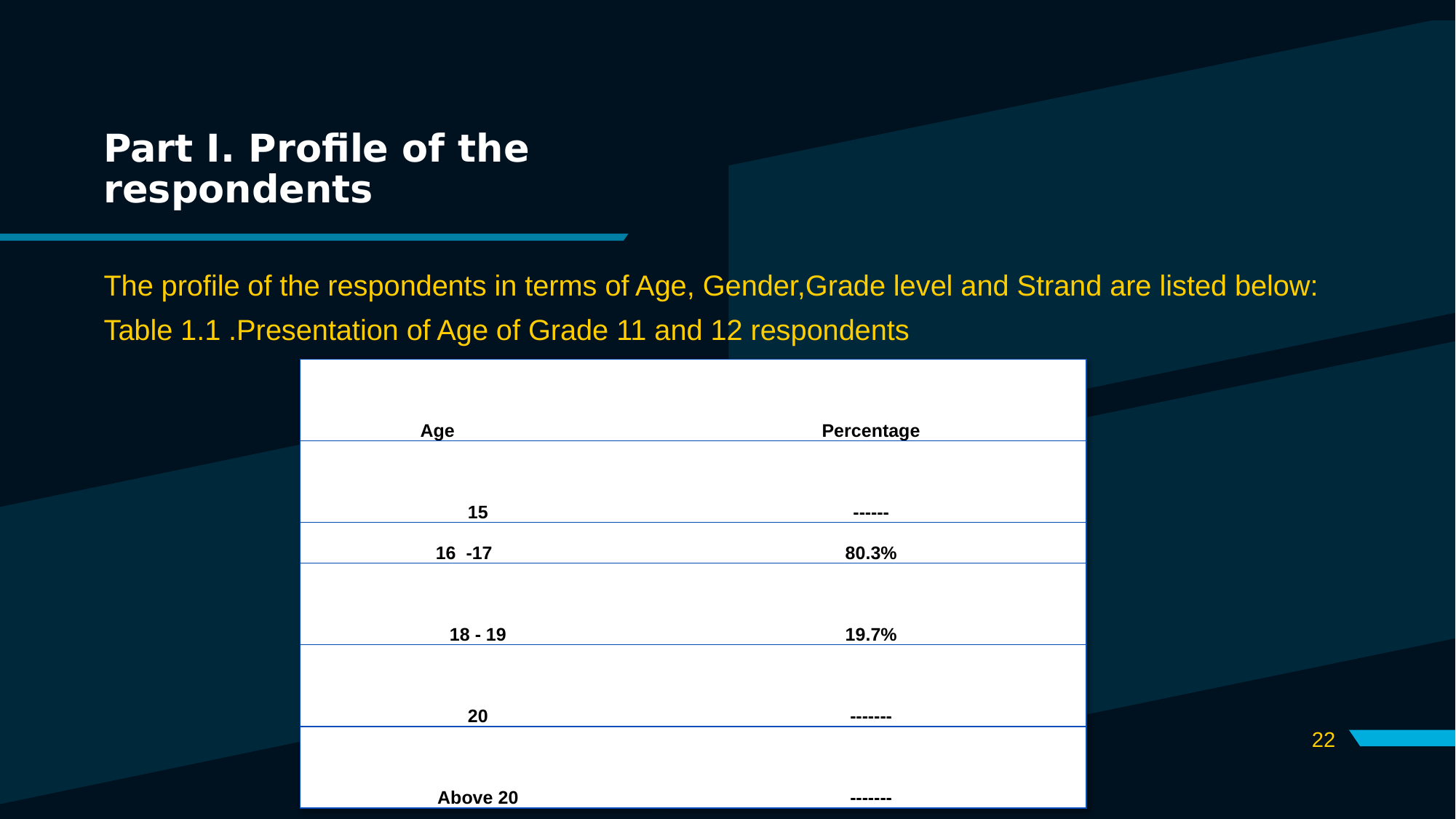

# Part I. Profile of the respondents
The profile of the respondents in terms of Age, Gender,Grade level and Strand are listed below:
Table 1.1 .Presentation of Age of Grade 11 and 12 respondents

| Age | Percentage |
| --- | --- |
| 15 | ------ |
| 16 -17 | 80.3% |
| 18 - 19 | 19.7% |
| 20 | ------- |
| Above 20 | ------- |
22